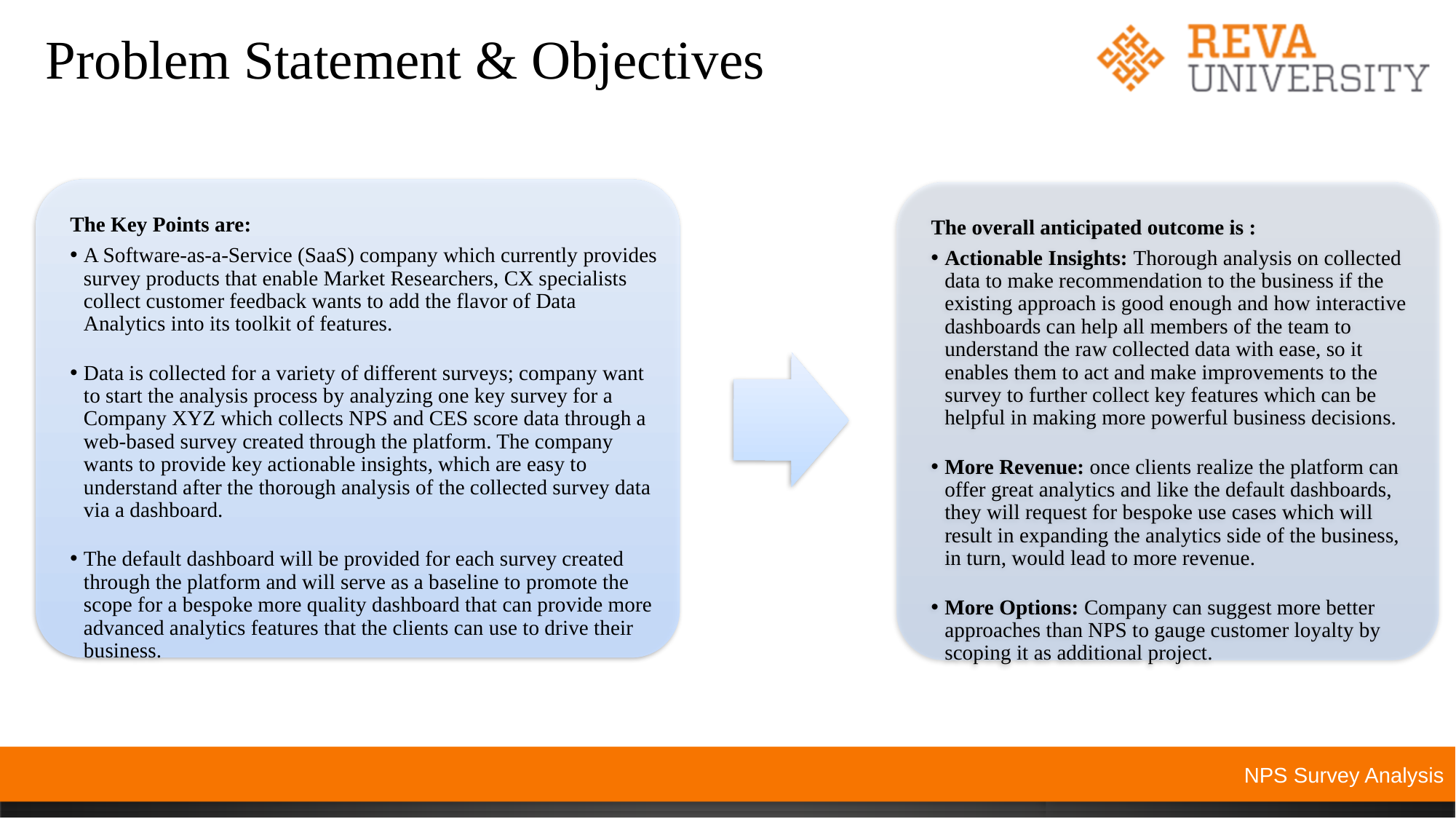

# Problem Statement & Objectives
The Key Points are:
A Software-as-a-Service (SaaS) company which currently provides survey products that enable Market Researchers, CX specialists collect customer feedback wants to add the flavor of Data Analytics into its toolkit of features.
Data is collected for a variety of different surveys; company want to start the analysis process by analyzing one key survey for a Company XYZ which collects NPS and CES score data through a web-based survey created through the platform. The company wants to provide key actionable insights, which are easy to understand after the thorough analysis of the collected survey data via a dashboard.
The default dashboard will be provided for each survey created through the platform and will serve as a baseline to promote the scope for a bespoke more quality dashboard that can provide more advanced analytics features that the clients can use to drive their business.

The overall anticipated outcome is :
Actionable Insights: Thorough analysis on collected data to make recommendation to the business if the existing approach is good enough and how interactive dashboards can help all members of the team to understand the raw collected data with ease, so it enables them to act and make improvements to the survey to further collect key features which can be helpful in making more powerful business decisions.
More Revenue: once clients realize the platform can offer great analytics and like the default dashboards, they will request for bespoke use cases which will result in expanding the analytics side of the business, in turn, would lead to more revenue.
More Options: Company can suggest more better approaches than NPS to gauge customer loyalty by scoping it as additional project.
NPS Survey Analysis